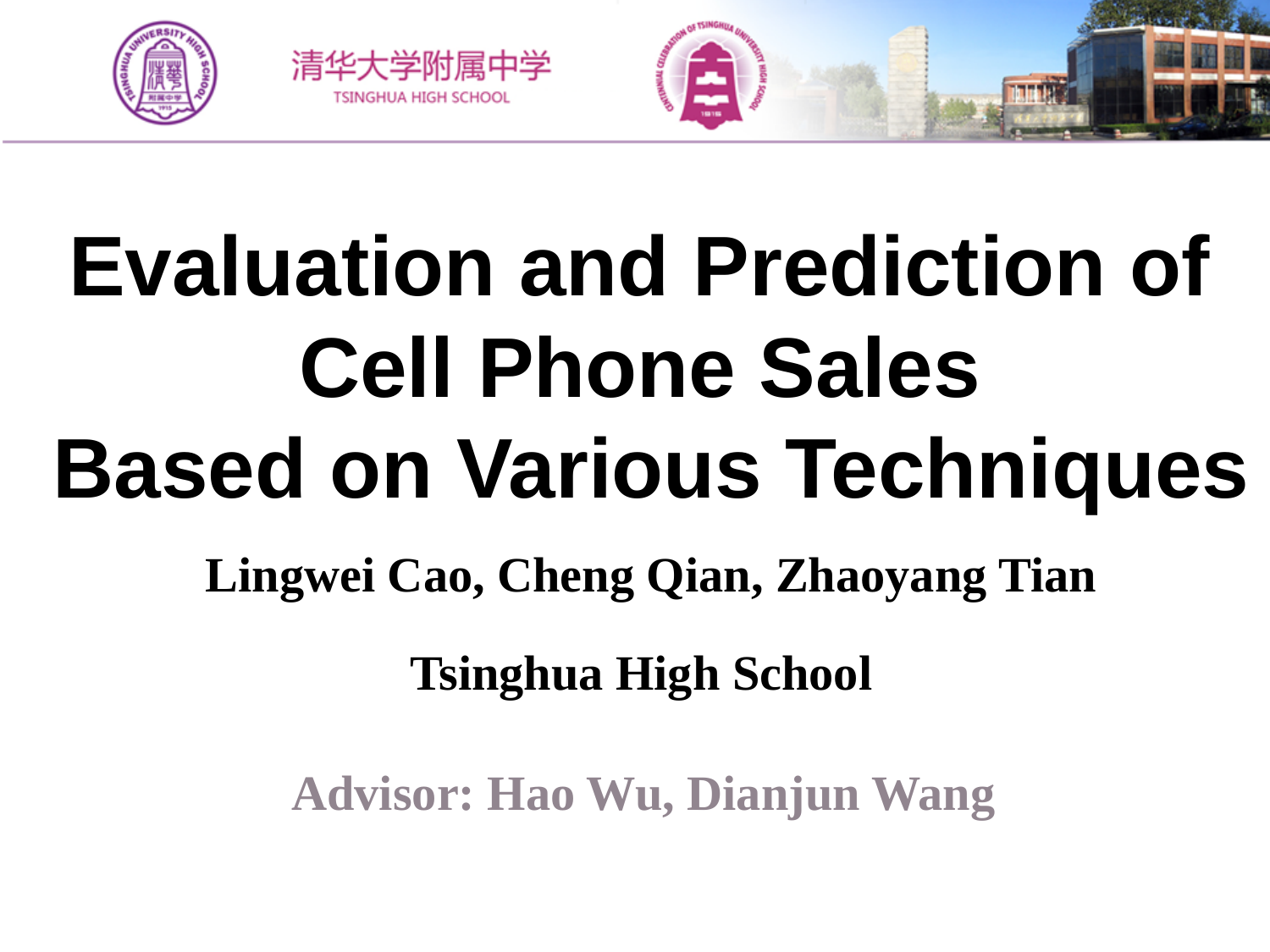

Evaluation and Prediction of
Cell Phone Sales
Based on Various Techniques
Lingwei Cao, Cheng Qian, Zhaoyang Tian
Tsinghua High School
Advisor: Hao Wu, Dianjun Wang